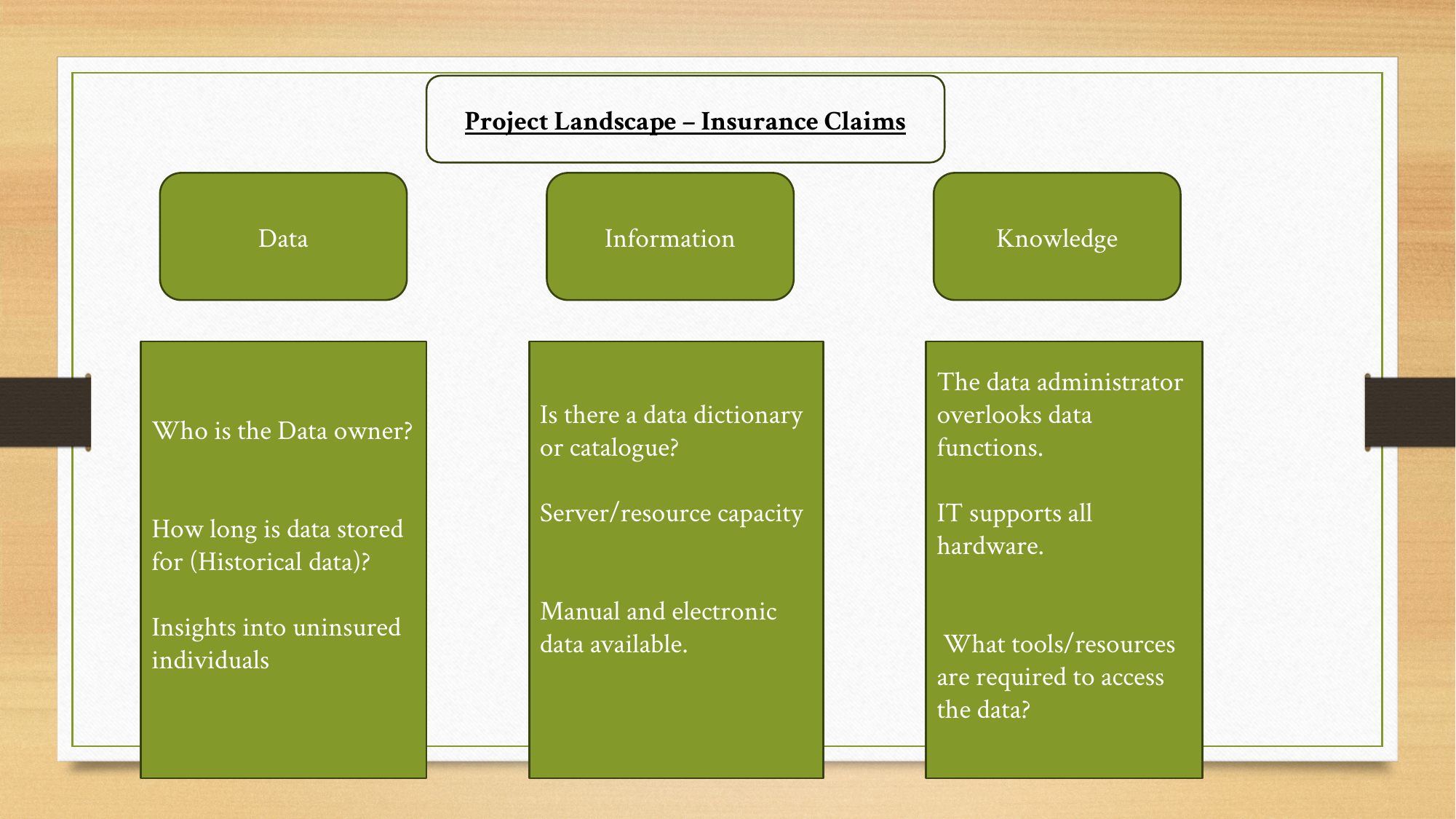

Project Landscape – Insurance Claims
Information
Knowledge
Data
Is there a data dictionary or catalogue?

Server/resource capacity

Manual and electronic data available.

Who is the Data owner?

How long is data stored for (Historical data)?

Insights into uninsured individuals

The data administrator overlooks data functions.

IT supports all hardware.

 What tools/resources are required to access the data?